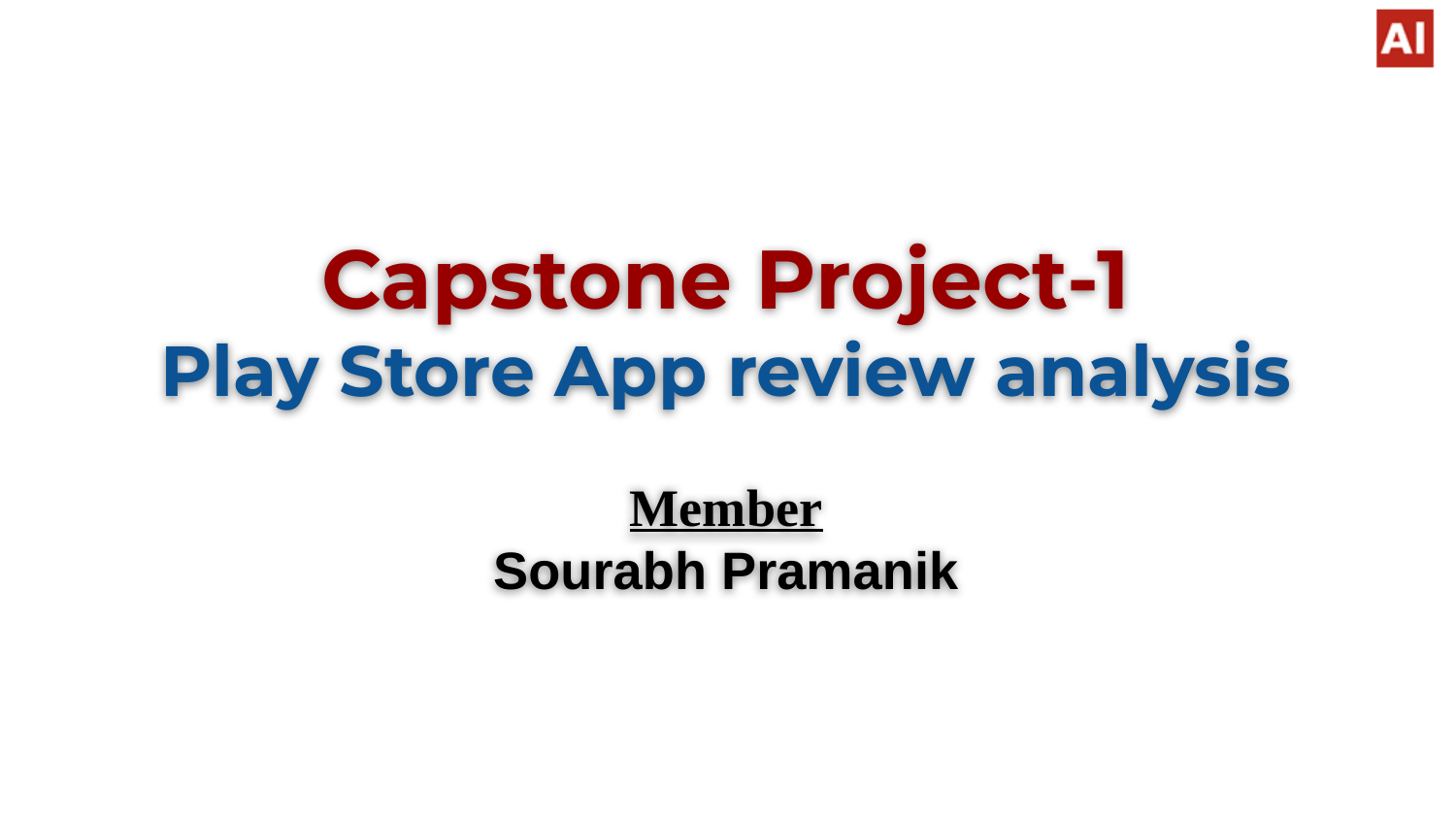

Capstone Project-1
Play Store App review analysis

Member
Sourabh Pramanik